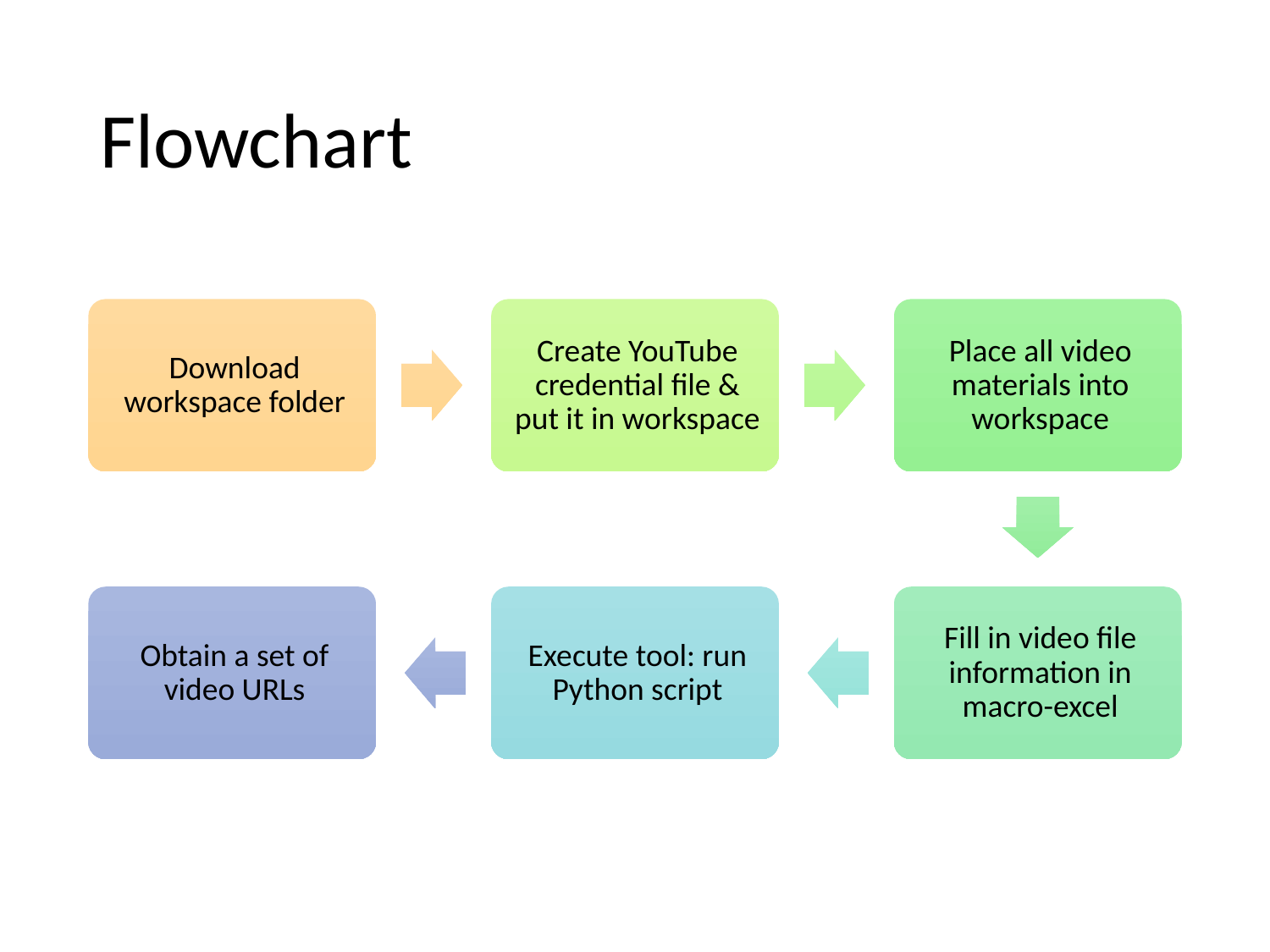

# Flowchart
Download workspace folder

Create YouTube credential file & put it in workspace

Place all video materials into workspace

Fill in video file information in macro-excel

Execute tool: run Python script

Obtain a set of video URLs